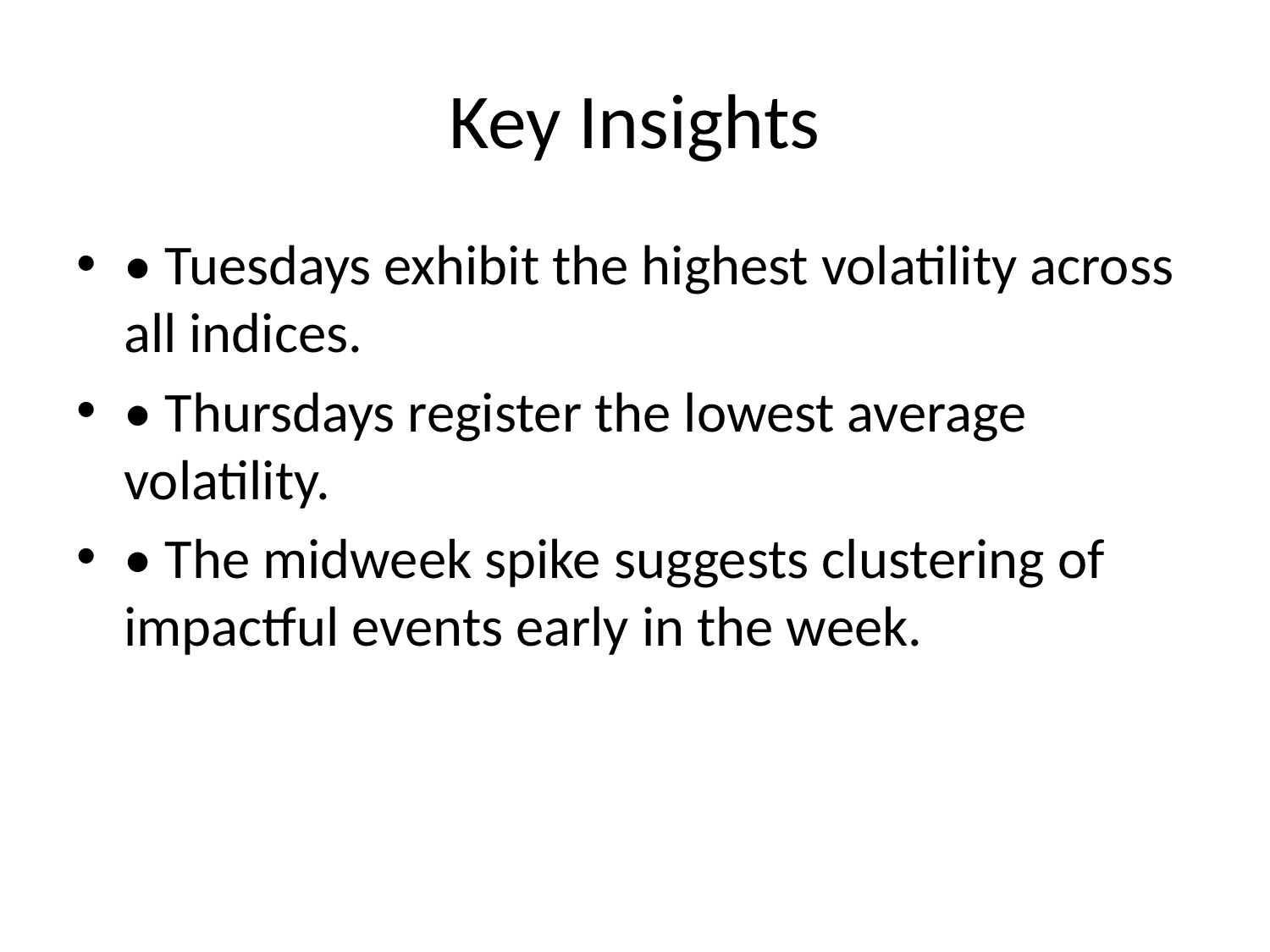

# Key Insights
• Tuesdays exhibit the highest volatility across all indices.
• Thursdays register the lowest average volatility.
• The midweek spike suggests clustering of impactful events early in the week.